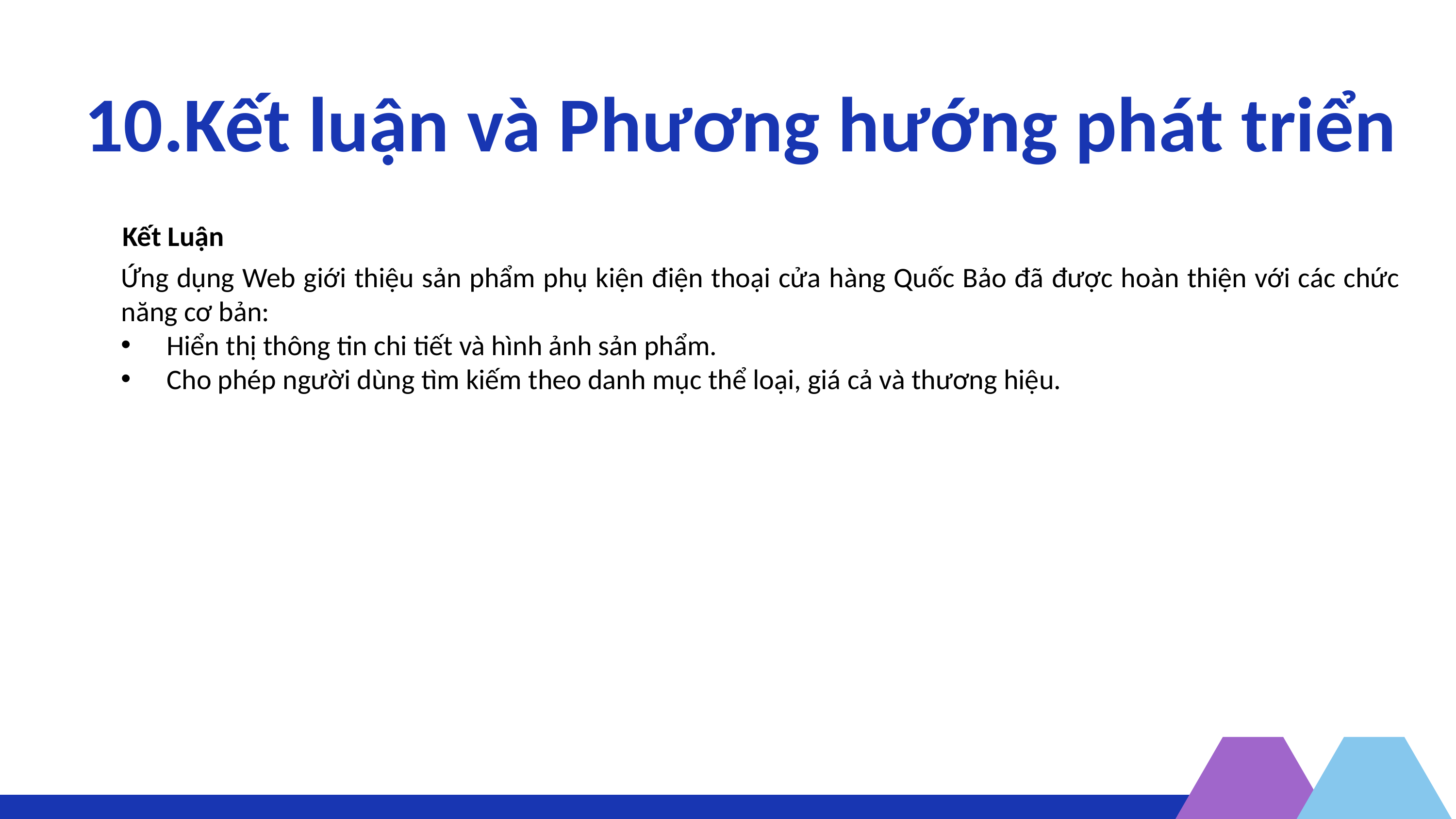

10.Kết luận và Phương hướng phát triển
Kết Luận
Ứng dụng Web giới thiệu sản phẩm phụ kiện điện thoại cửa hàng Quốc Bảo đã được hoàn thiện với các chức năng cơ bản:
Hiển thị thông tin chi tiết và hình ảnh sản phẩm.
Cho phép người dùng tìm kiếm theo danh mục thể loại, giá cả và thương hiệu.